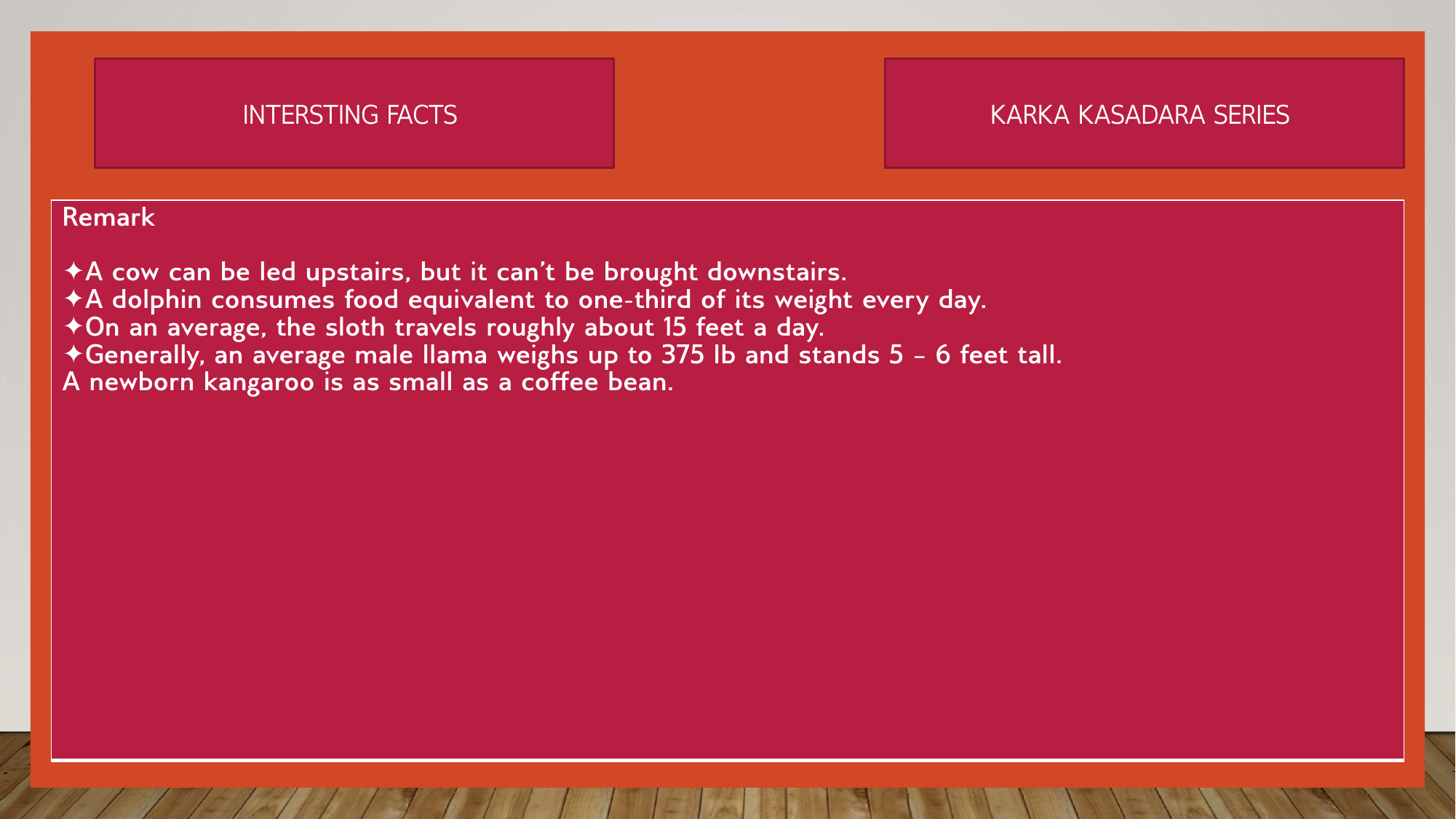

INTERSTING FACTS
KARKA KASADARA SERIES
| Remark ✦A cow can be led upstairs, but it can’t be brought downstairs. ✦A dolphin consumes food equivalent to one-third of its weight every day. ✦On an average, the sloth travels roughly about 15 feet a day. ✦Generally, an average male llama weighs up to 375 lb and stands 5 – 6 feet tall. A newborn kangaroo is as small as a coffee bean. |
| --- |